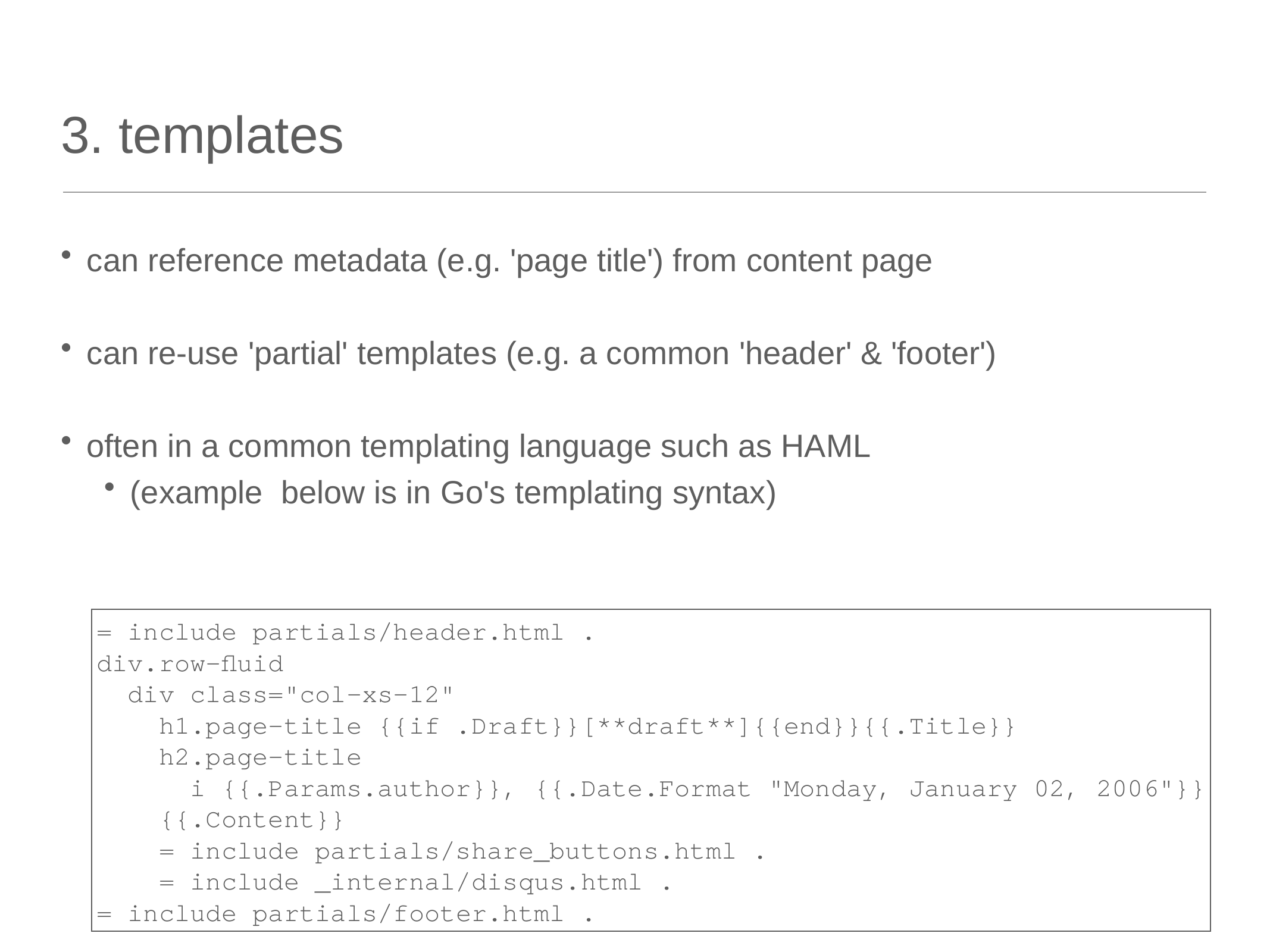

# 3. templates
can reference metadata (e.g. 'page title') from content page

can re-use 'partial' templates (e.g. a common 'header' & 'footer')

often in a common templating language such as HAML
(example  below is in Go's templating syntax)
= include partials/header.html .
div.row-fluid
  div class="col-xs-12"
    h1.page-title {{if .Draft}}[**draft**]{{end}}{{.Title}}
    h2.page-title
      i {{.Params.author}}, {{.Date.Format "Monday, January 02, 2006"}}
    {{.Content}}
    = include partials/share_buttons.html .
    = include _internal/disqus.html .
= include partials/footer.html .